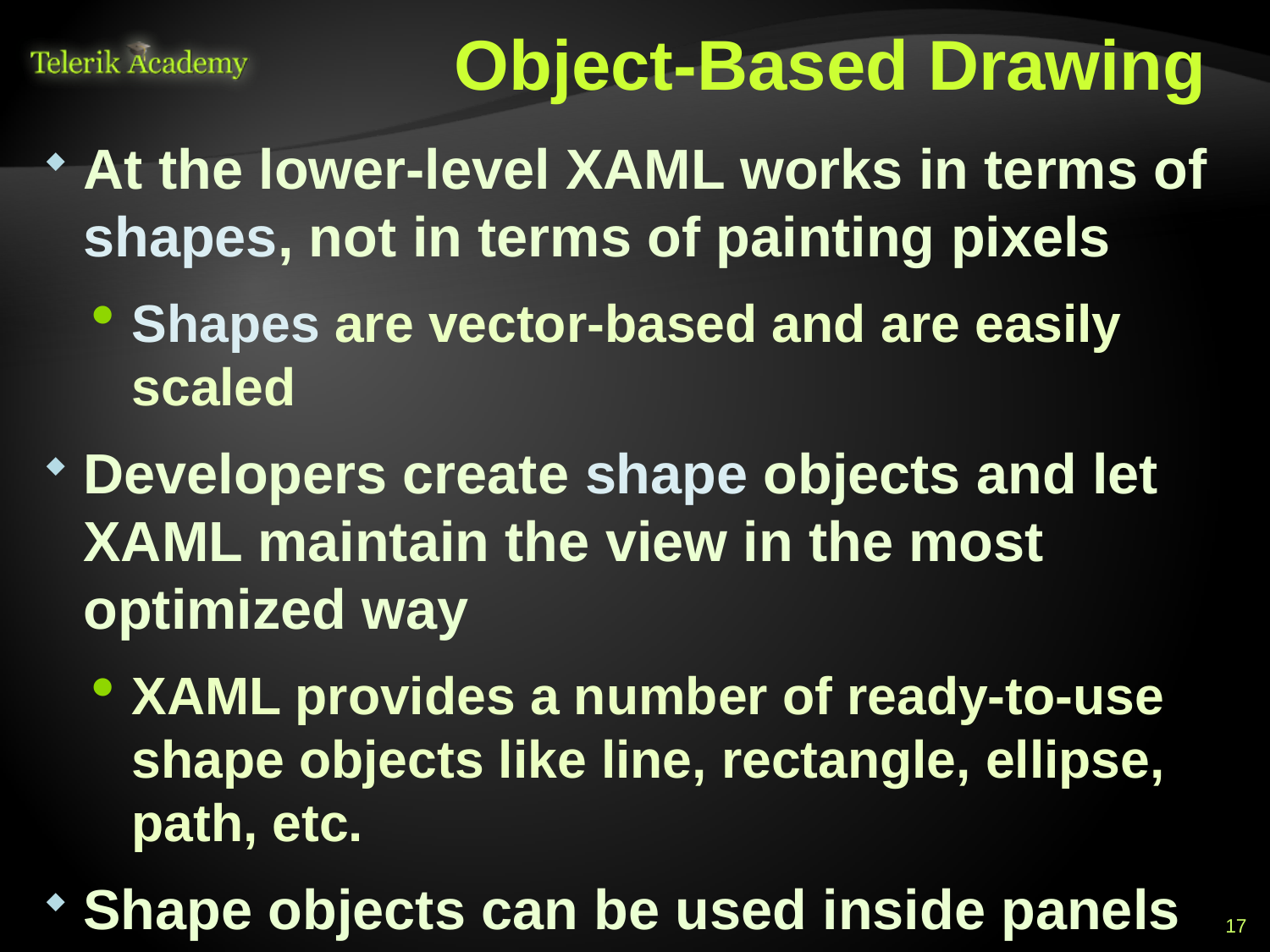

# Object-Based Drawing
At the lower-level XAML works in terms of shapes, not in terms of painting pixels
Shapes are vector-based and are easily scaled
Developers create shape objects and let XAML maintain the view in the most optimized way
XAML provides a number of ready-to-use shape objects like line, rectangle, ellipse, path, etc.
Shape objects can be used inside panels and inside most XAML controls
17